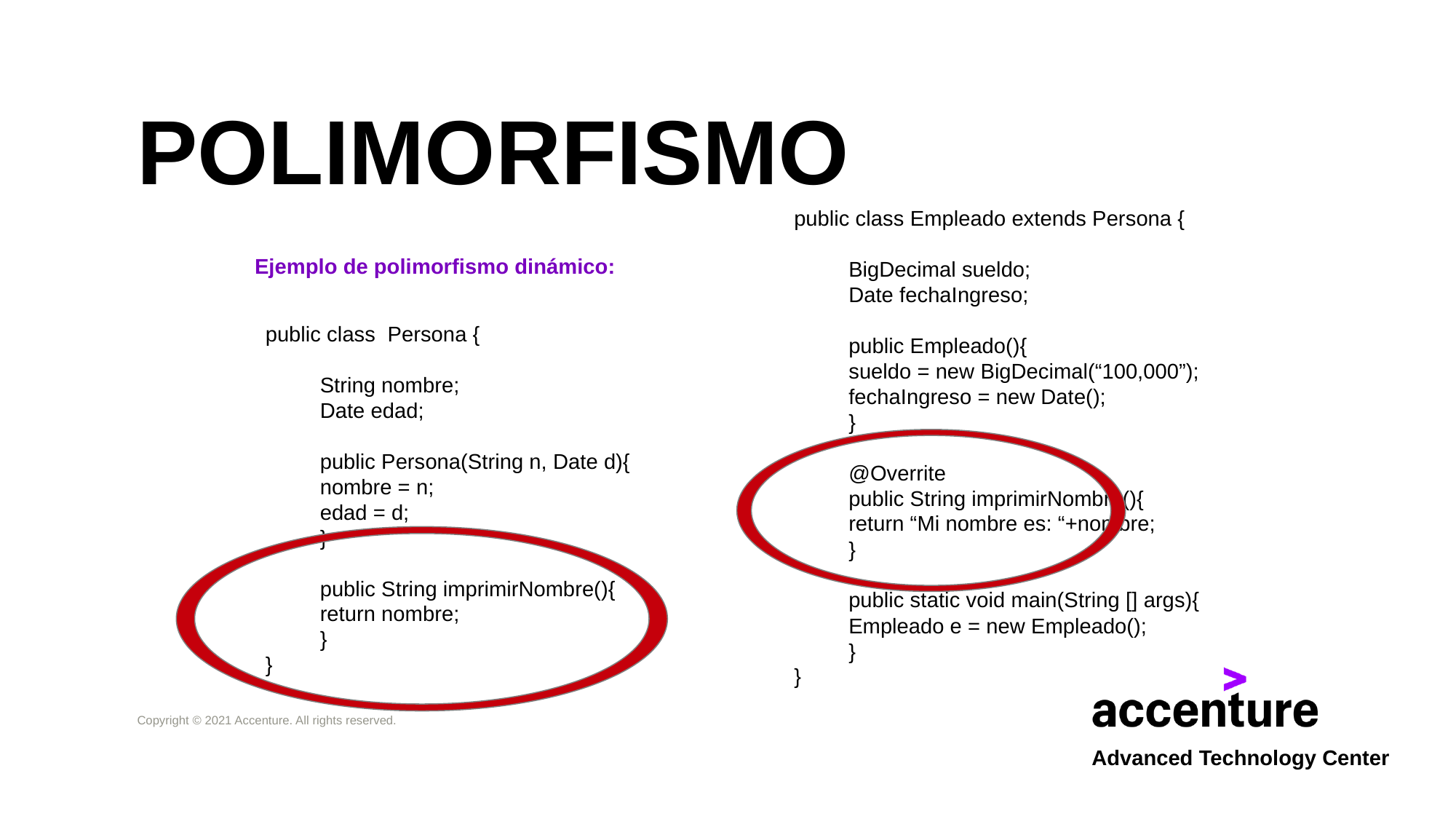

POLIMORFISMO
public class Empleado extends Persona {

	BigDecimal sueldo;
	Date fechaIngreso;

	public Empleado(){
	sueldo = new BigDecimal(“100,000”);
	fechaIngreso = new Date();
	}

	@Overrite
	public String imprimirNombre(){
	return “Mi nombre es: “+nombre;
	}

	public static void main(String [] args){
	Empleado e = new Empleado();
	}
}
Ejemplo de polimorfismo dinámico:
public class  Persona {

	String nombre;
	Date edad;

	public Persona(String n, Date d){
	nombre = n;
	edad = d;
	}

	public String imprimirNombre(){
	return nombre;
	}
}